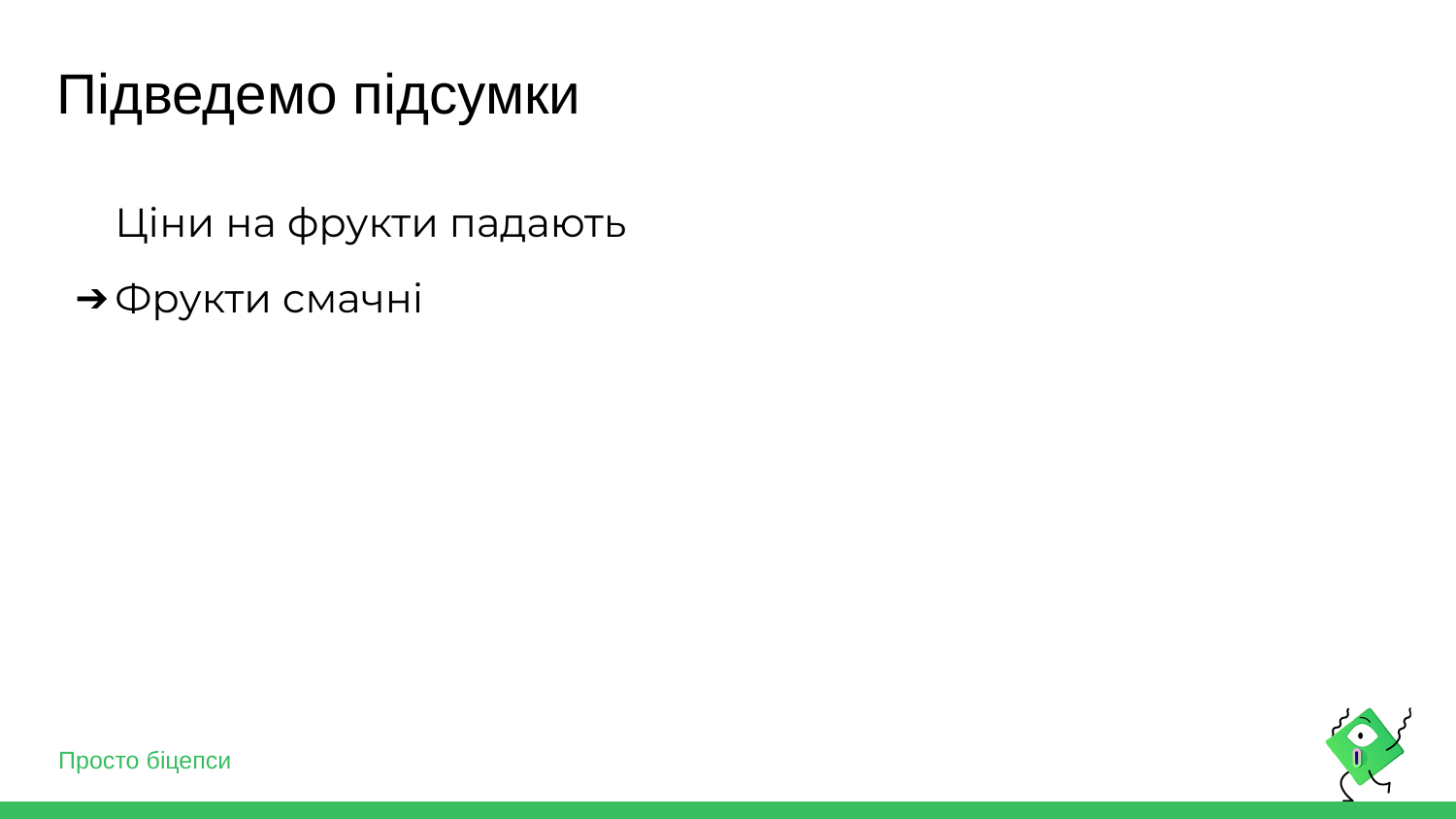

Підведемо підсумки
Ціни на фрукти падають
Фрукти смачні

Просто біцепси